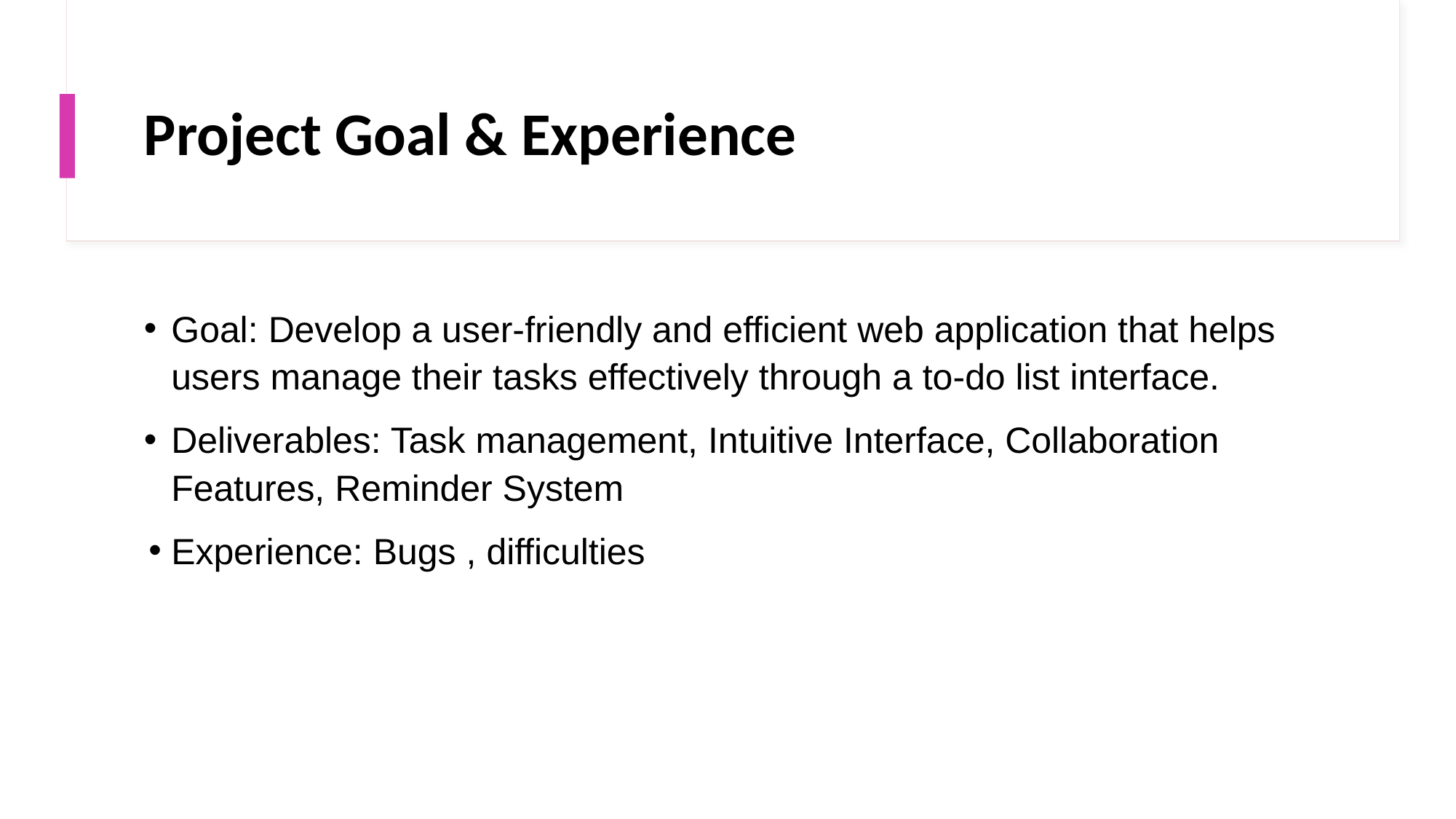

# Project Goal & Experience
Goal: Develop a user-friendly and efficient web application that helps users manage their tasks effectively through a to-do list interface.
Deliverables: Task management, Intuitive Interface, Collaboration Features, Reminder System
Experience: Bugs , difficulties